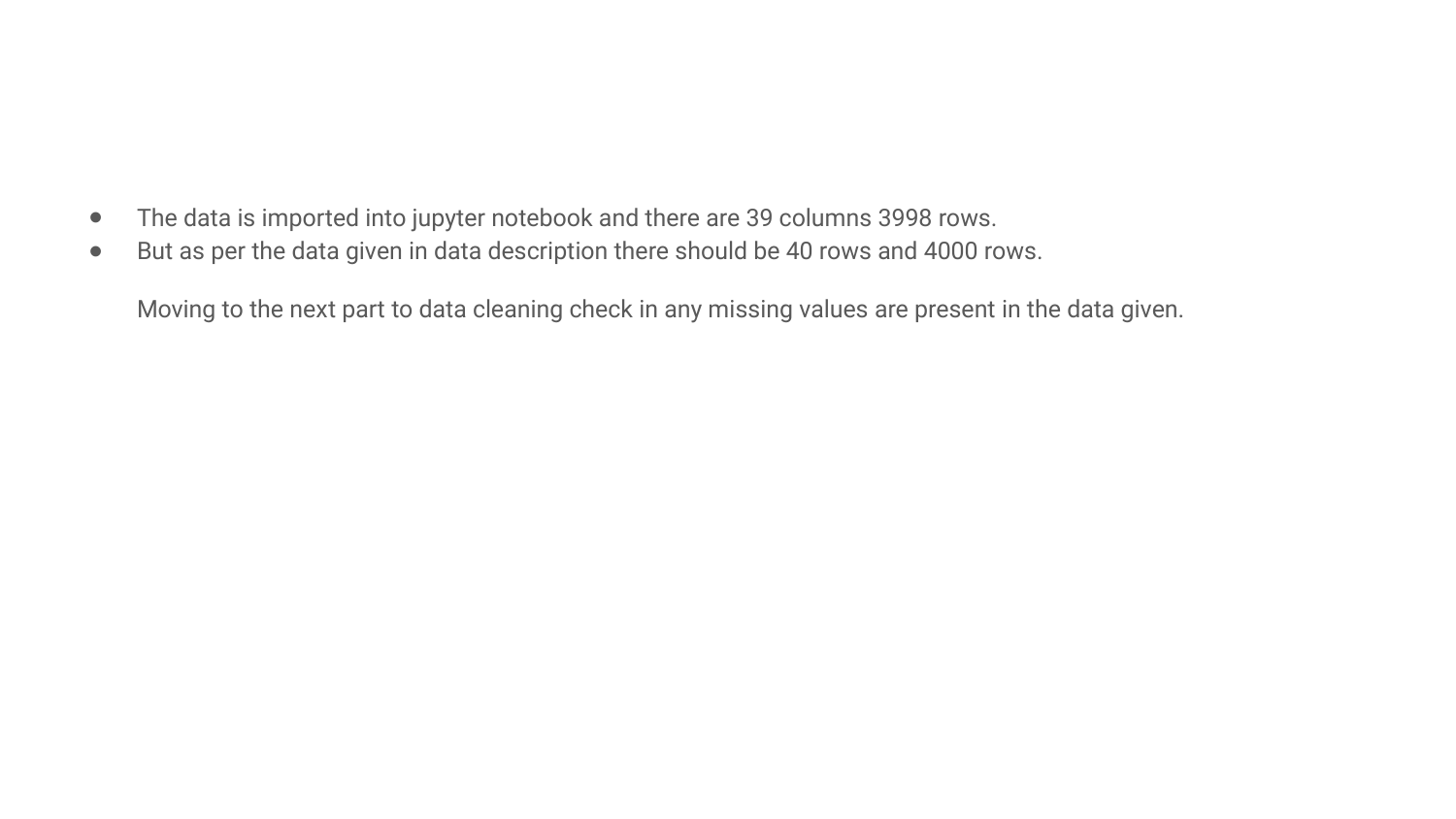

#
The data is imported into jupyter notebook and there are 39 columns 3998 rows.
But as per the data given in data description there should be 40 rows and 4000 rows.
Moving to the next part to data cleaning check in any missing values are present in the data given.